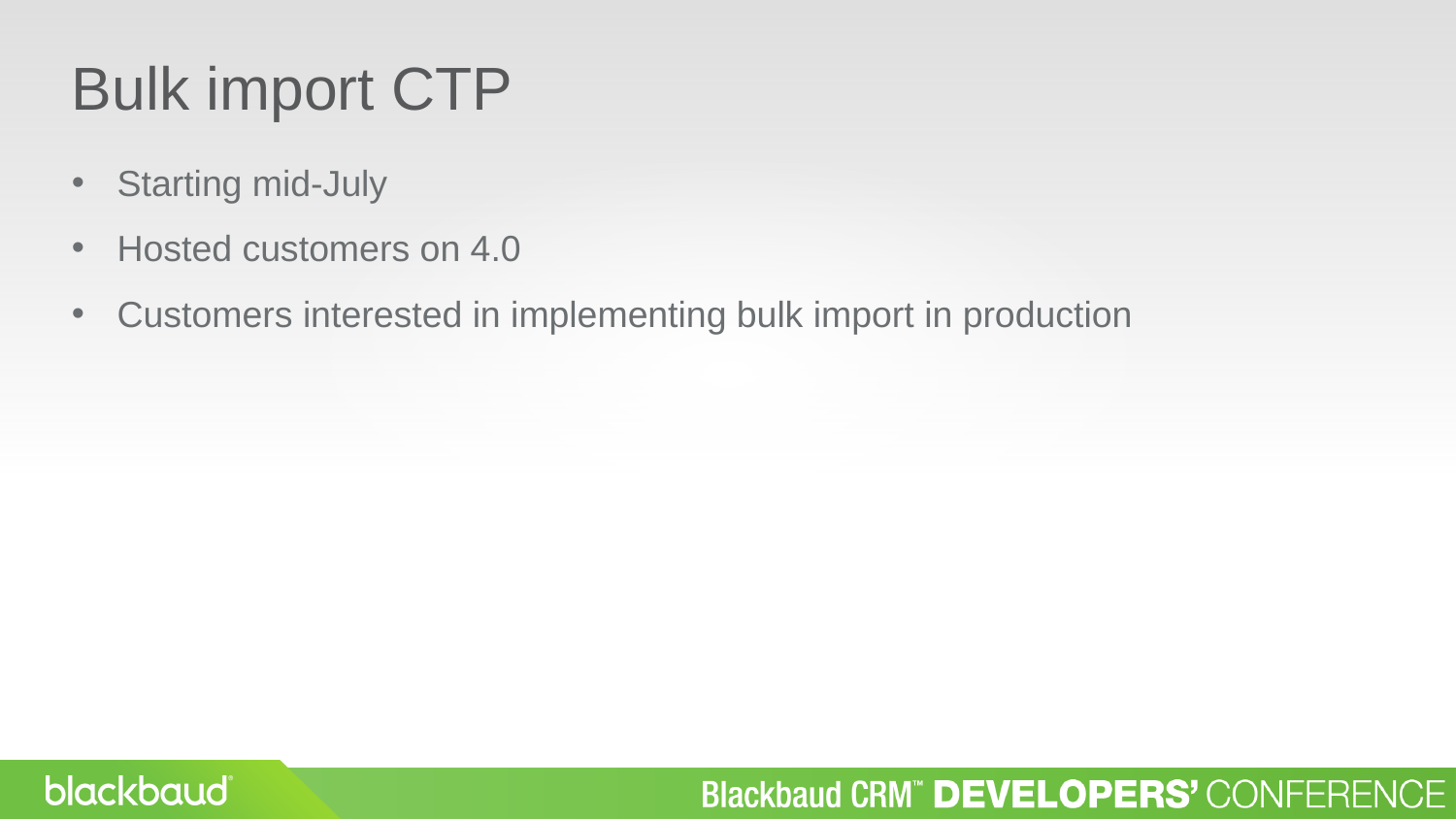

Bulk import CTP
Starting mid-July
Hosted customers on 4.0
Customers interested in implementing bulk import in production